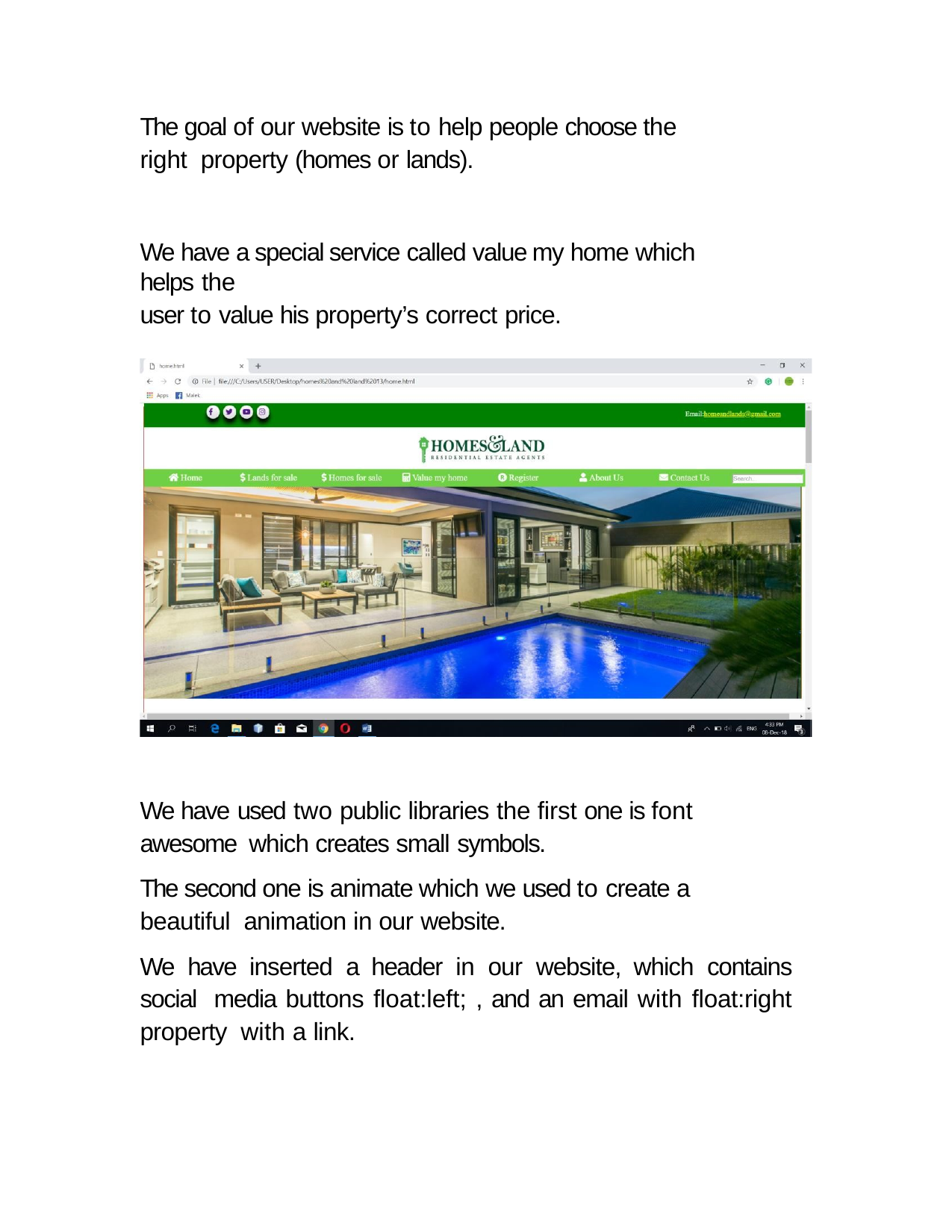

The goal of our website is to help people choose the right  property (homes or lands).

We have a special service called value my home which helps the
user to value his property’s correct price.

We have used two public libraries the first one is font awesome  which creates small symbols.
The second one is animate which we used to create a beautiful  animation in our website.
We have inserted a header in our website, which contains social  media buttons float:left; , and an email with float:right property  with a link.